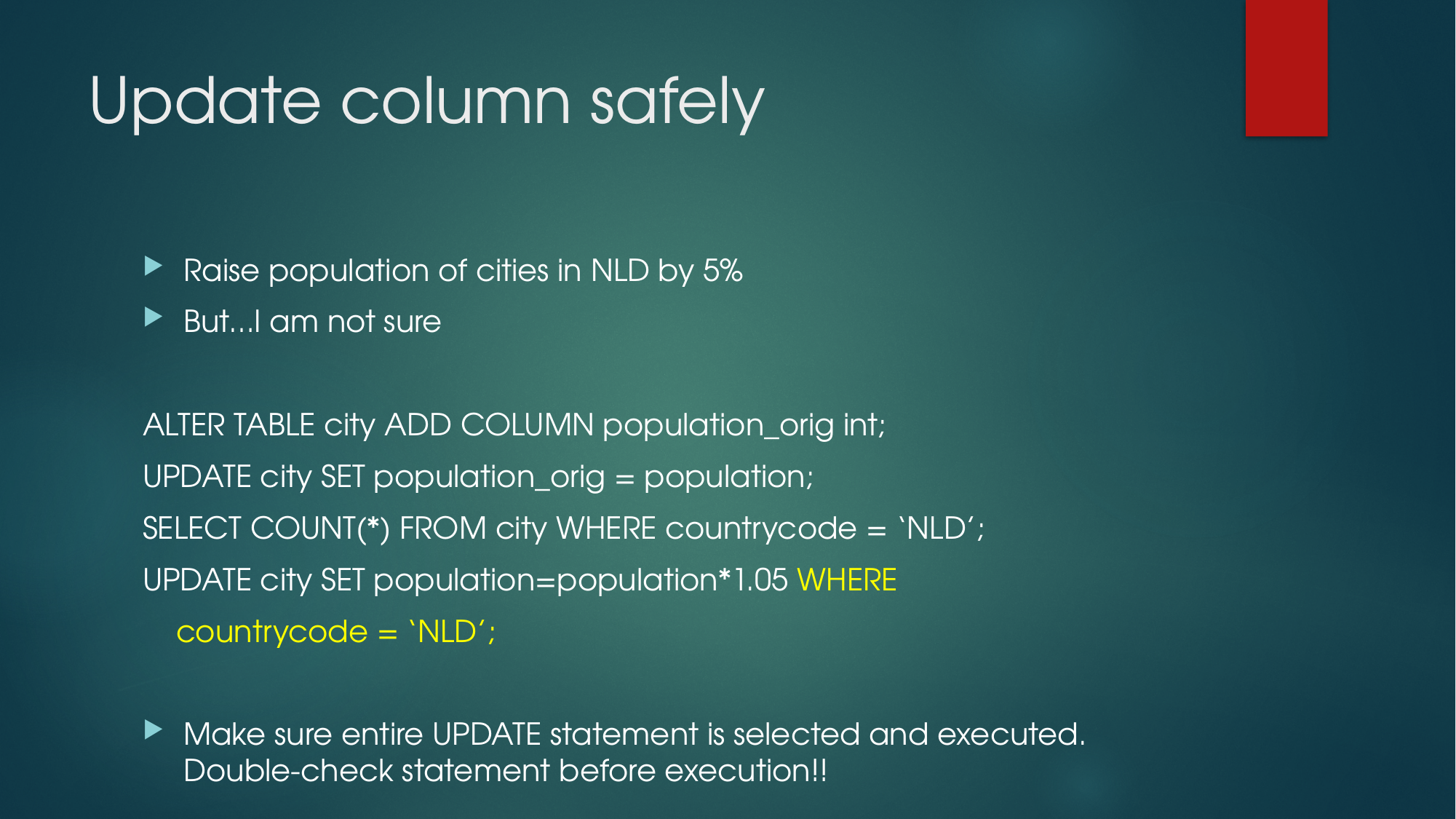

# Update column safely
Raise population of cities in NLD by 5%
But…I am not sure

ALTER TABLE city ADD COLUMN population_orig int;
UPDATE city SET population_orig = population;
SELECT COUNT(*) FROM city WHERE countrycode = ‘NLD’;
UPDATE city SET population=population*1.05 WHERE
    countrycode = ‘NLD’;

Make sure entire UPDATE statement is selected and executed. Double-check statement before execution!!